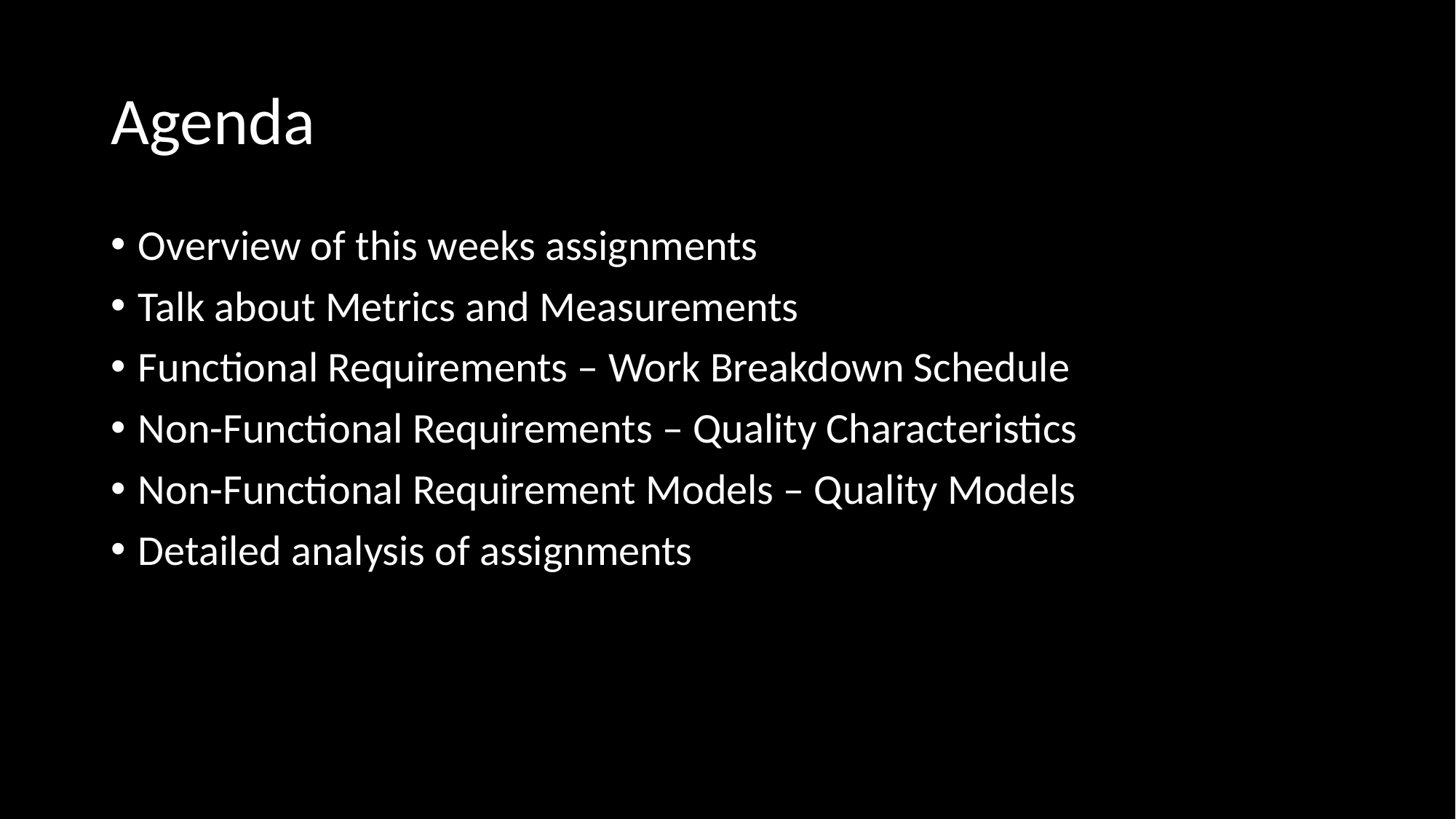

# Agenda
Overview of this weeks assignments
Talk about Metrics and Measurements
Functional Requirements – Work Breakdown Schedule
Non-Functional Requirements – Quality Characteristics
Non-Functional Requirement Models – Quality Models
Detailed analysis of assignments